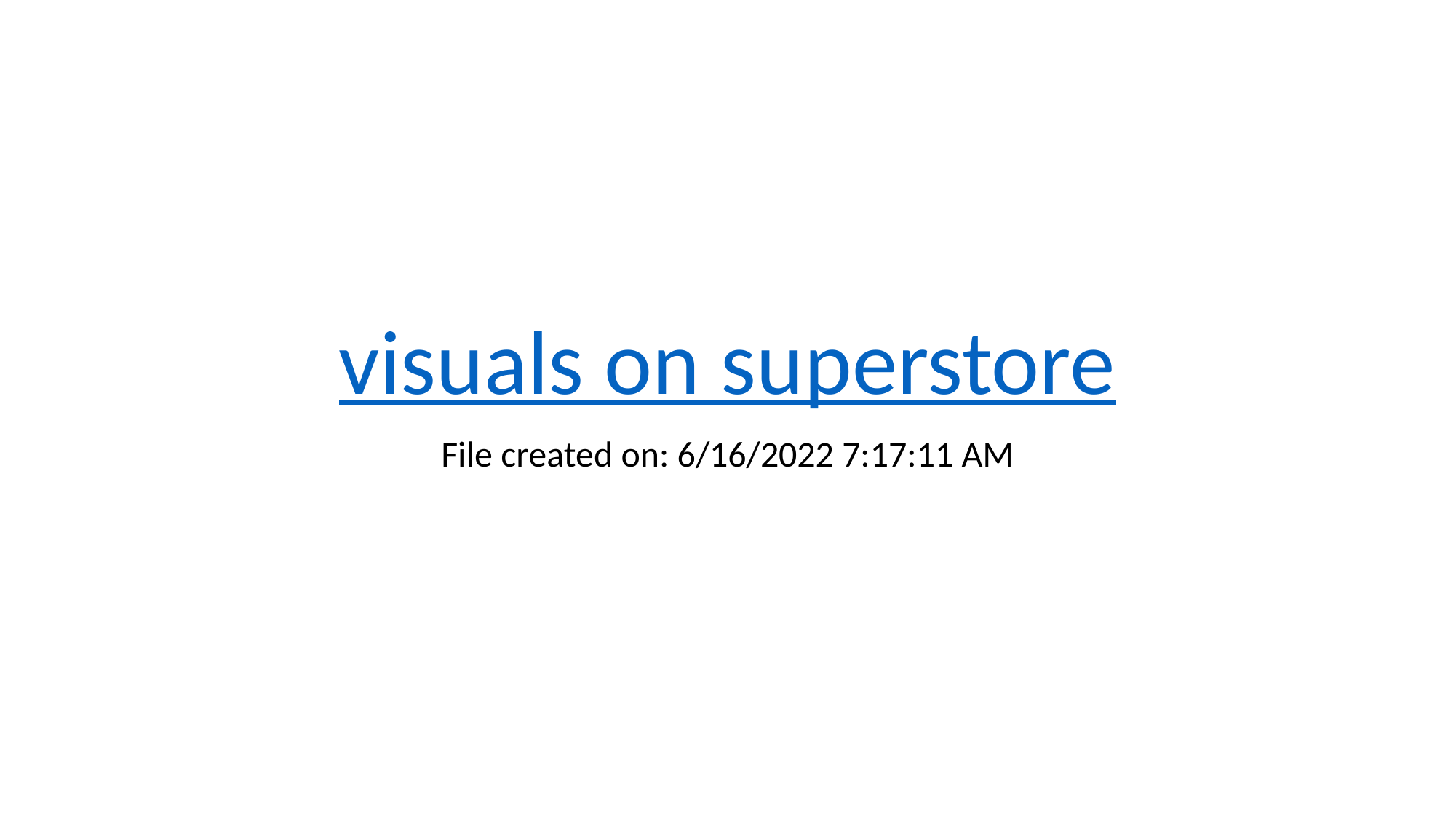

# visuals on superstore
File created on: 6/16/2022 7:17:11 AM